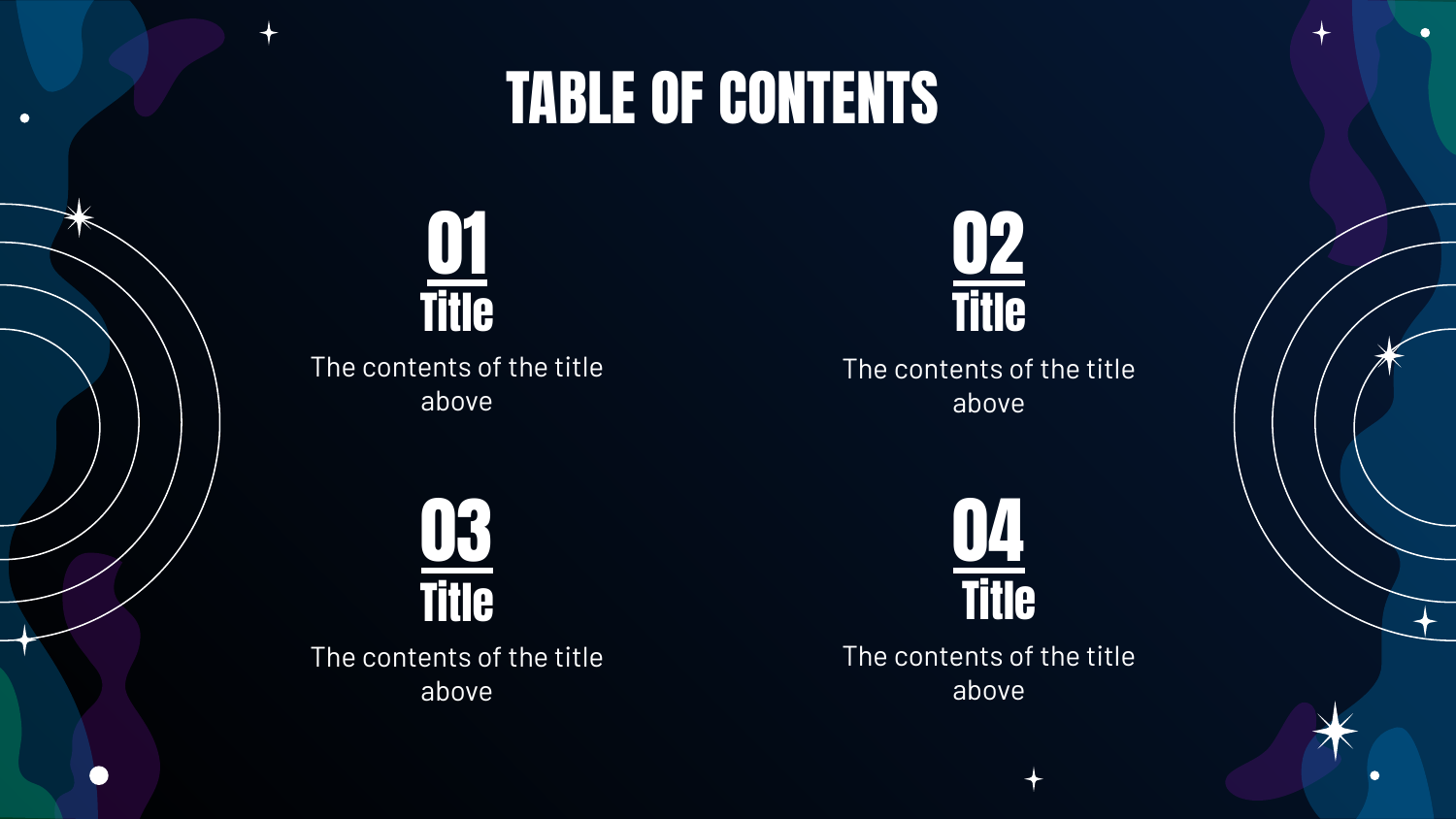

# TABLE OF CONTENTS
01
02
Title
Title
The contents of the title above
The contents of the title above
03
04
Title
Title
The contents of the title above
The contents of the title above